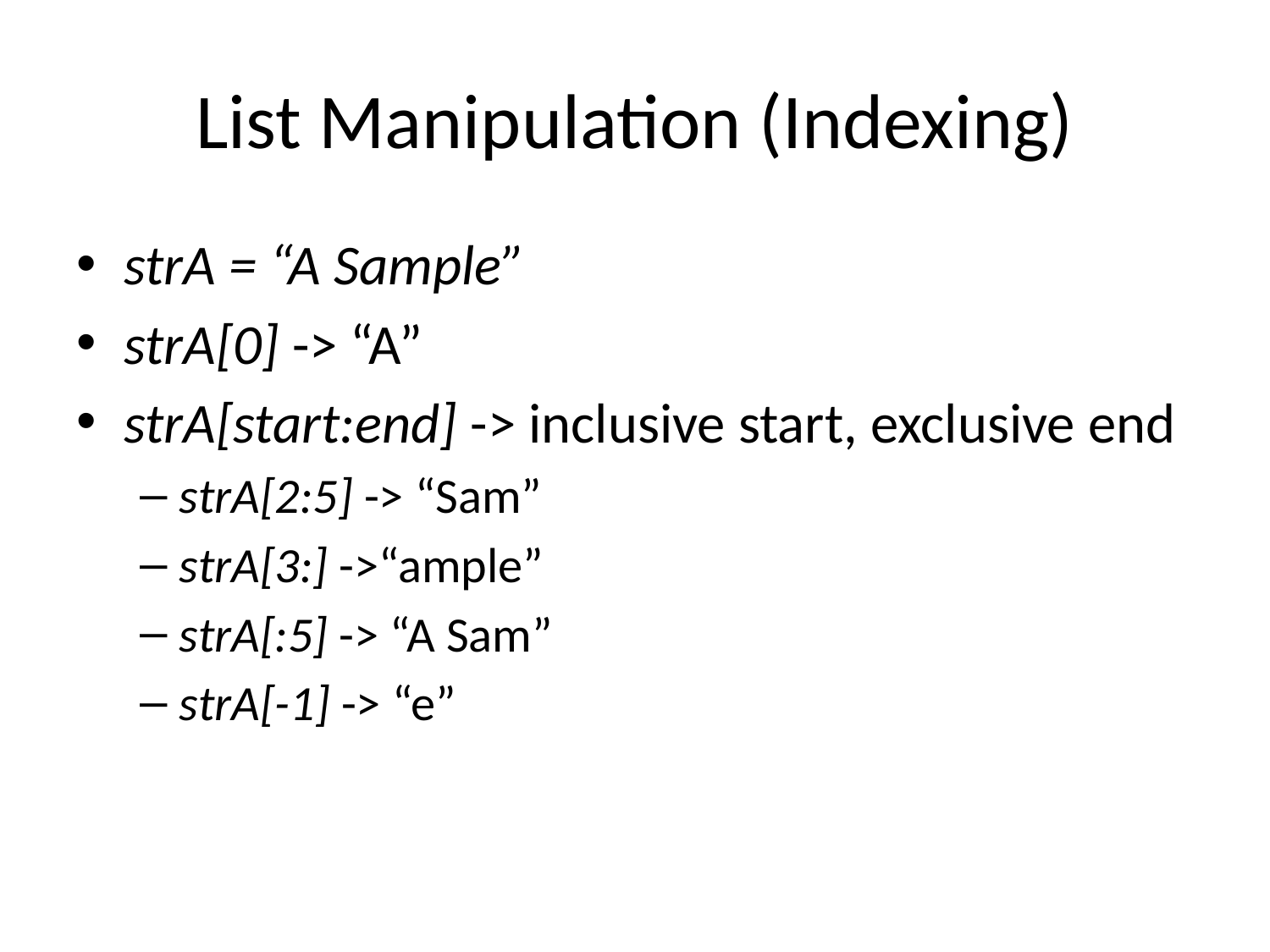

# List Manipulation (Indexing)
strA = “A Sample”
strA[0] -> “A”
strA[start:end] -> inclusive start, exclusive end
strA[2:5] -> “Sam”
strA[3:] ->“ample”
strA[:5] -> “A Sam”
strA[-1] -> “e”